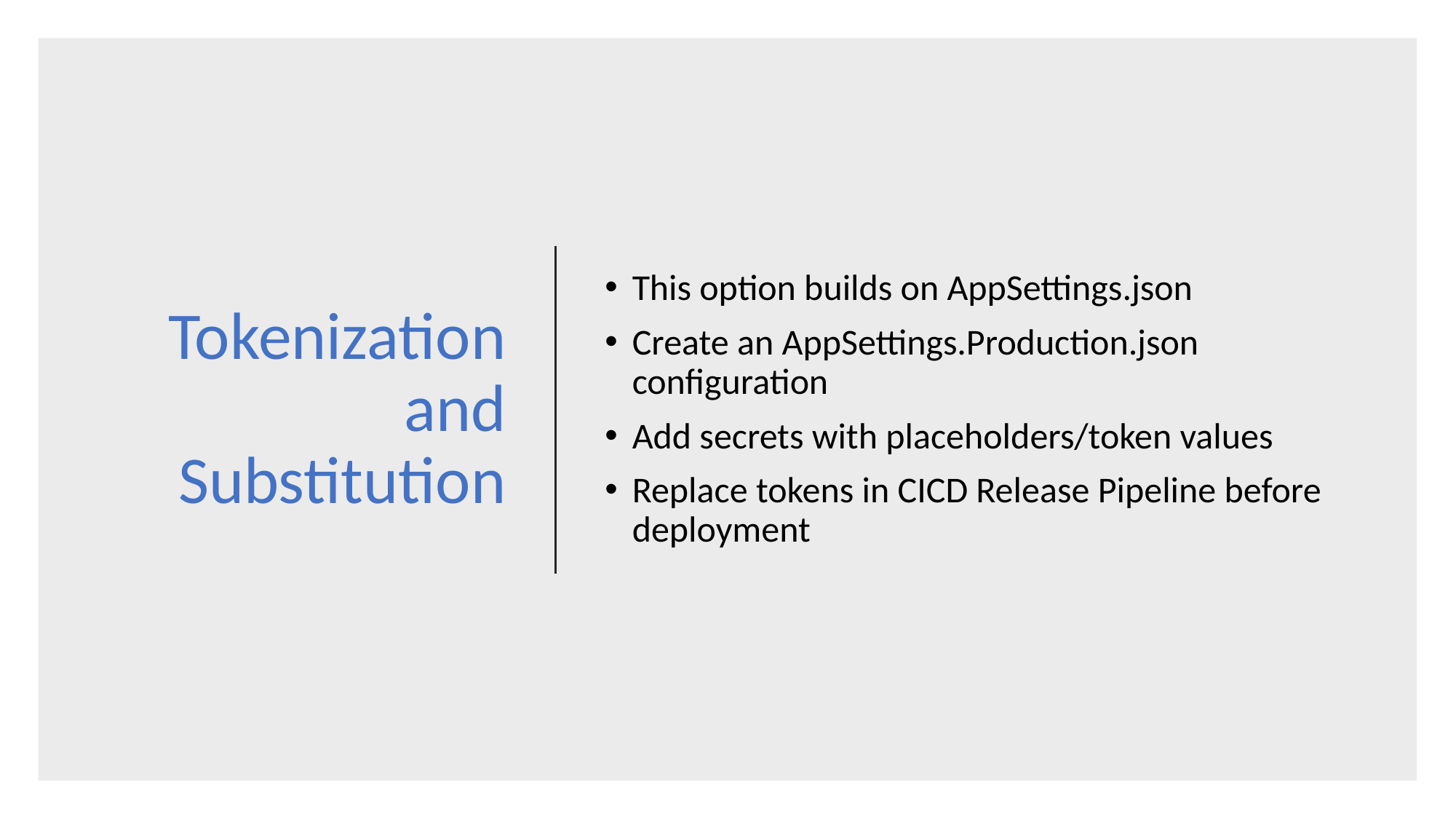

# Tokenization and Substitution
This option builds on AppSettings.json
Create an AppSettings.Production.json configuration
Add secrets with placeholders/token values
Replace tokens in CICD Release Pipeline before deployment